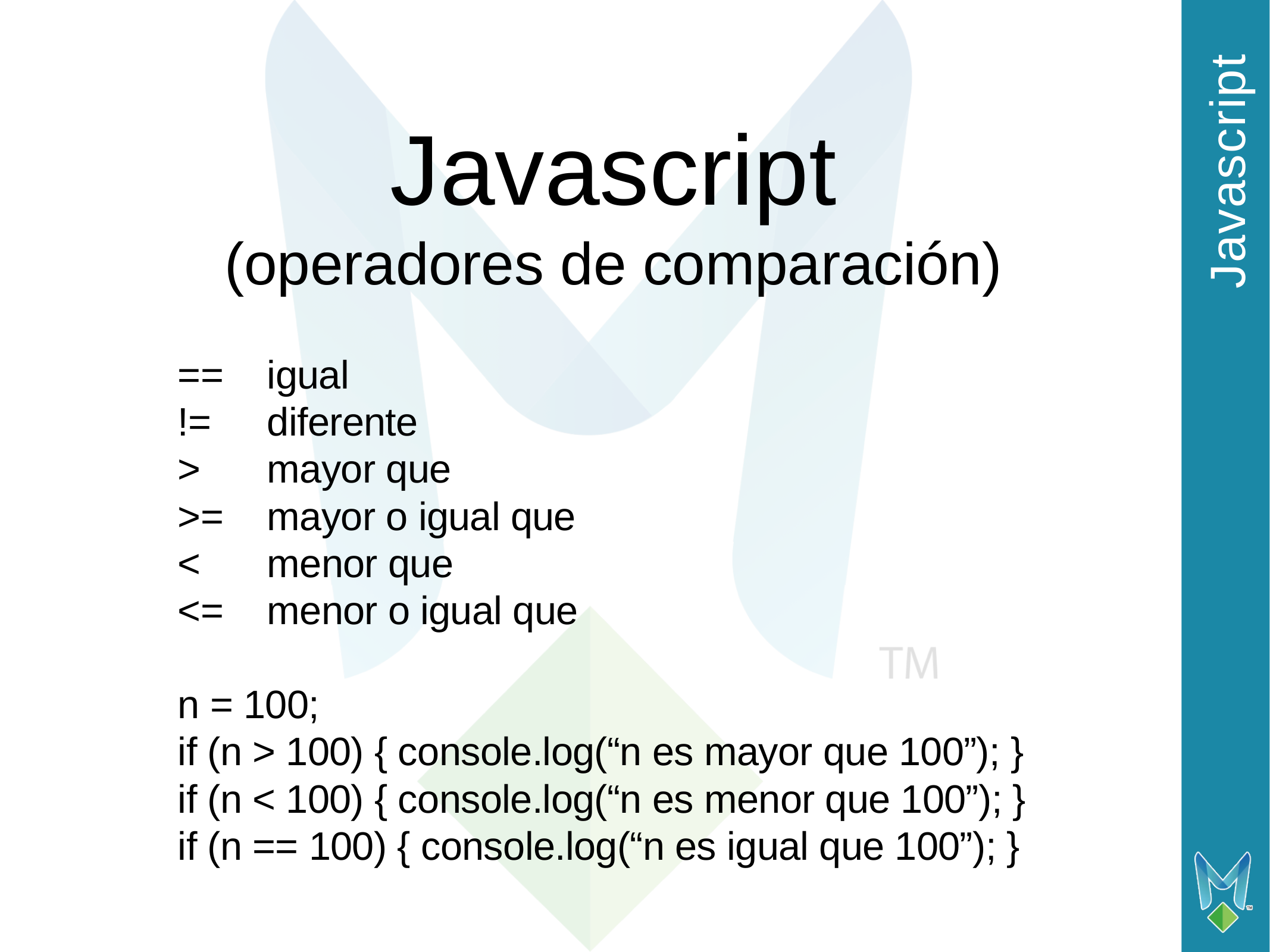

Javascript
# Javascript (operadores de comparación)
==	igual
!=	diferente
> 	mayor que
>= 	mayor o igual que
<	menor que
<=	menor o igual que

n = 100;
if (n > 100) { console.log(“n es mayor que 100”); }
if (n < 100) { console.log(“n es menor que 100”); }
if (n == 100) { console.log(“n es igual que 100”); }